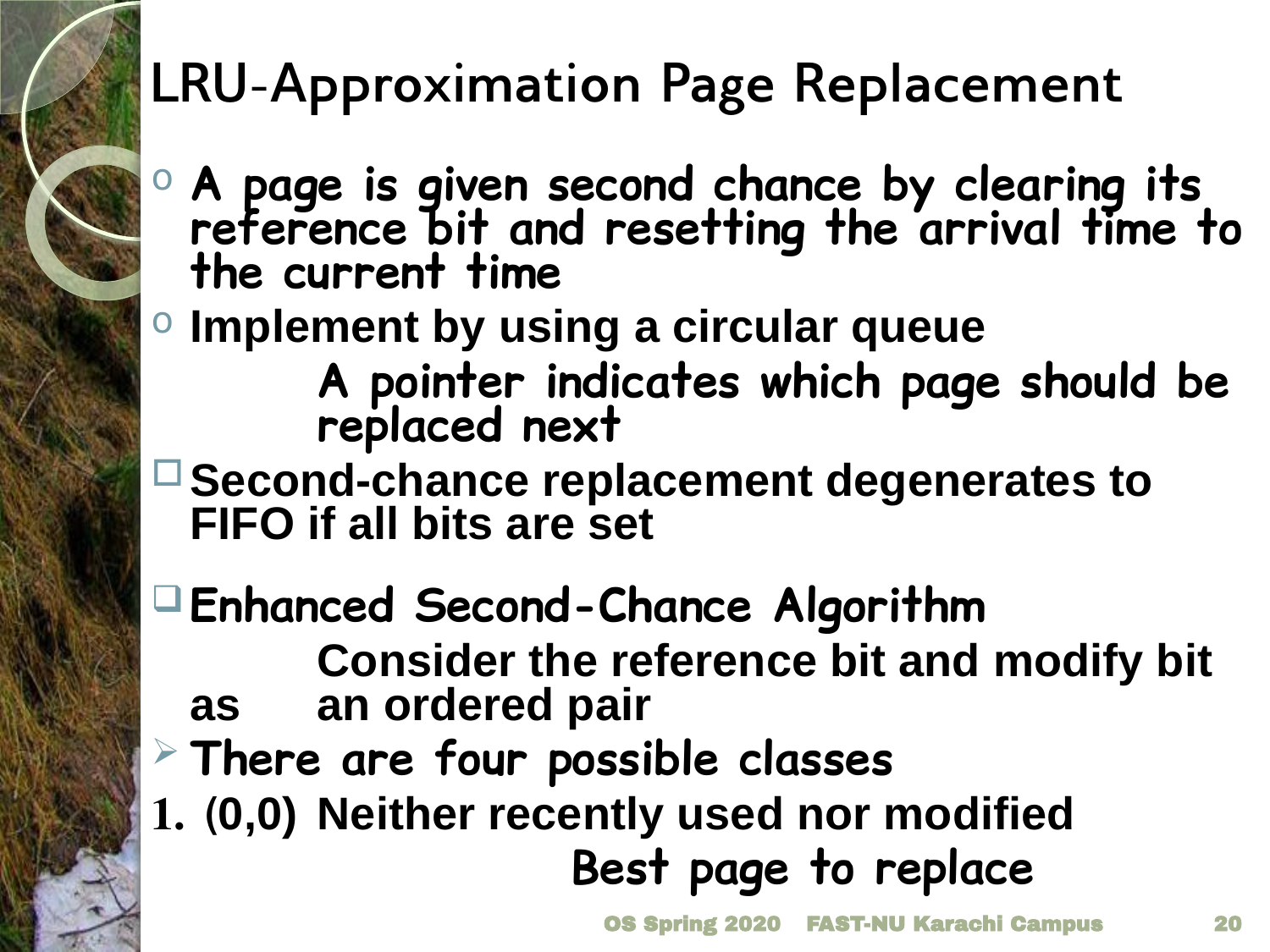

# LRU-Approximation Page Replacement
A page is given second chance by clearing its reference bit and resetting the arrival time to the current time
Implement by using a circular queue
	 	A pointer indicates which page should be 	replaced next
Second-chance replacement degenerates to FIFO if all bits are set

Enhanced Second-Chance Algorithm
		Consider the reference bit and modify bit as 	an ordered pair
There are four possible classes
1.	 (0,0) 	Neither recently used nor modified
				Best page to replace
OS Spring 2020
FAST-NU Karachi Campus
20